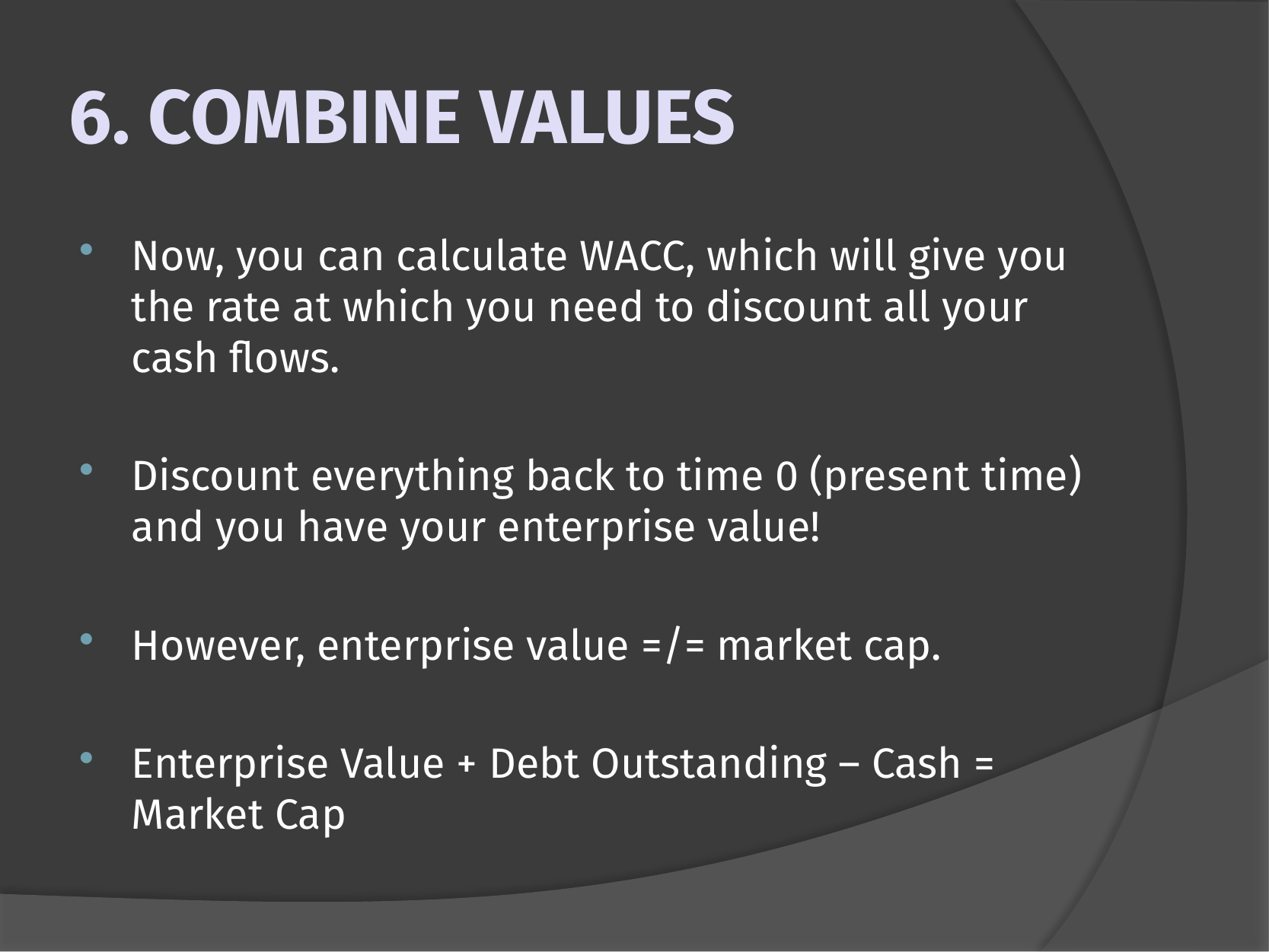

6. Combine values
Now, you can calculate WACC, which will give you the rate at which you need to discount all your cash flows.

Discount everything back to time 0 (present time) and you have your enterprise value!

However, enterprise value =/= market cap.

Enterprise Value + Debt Outstanding – Cash = Market Cap